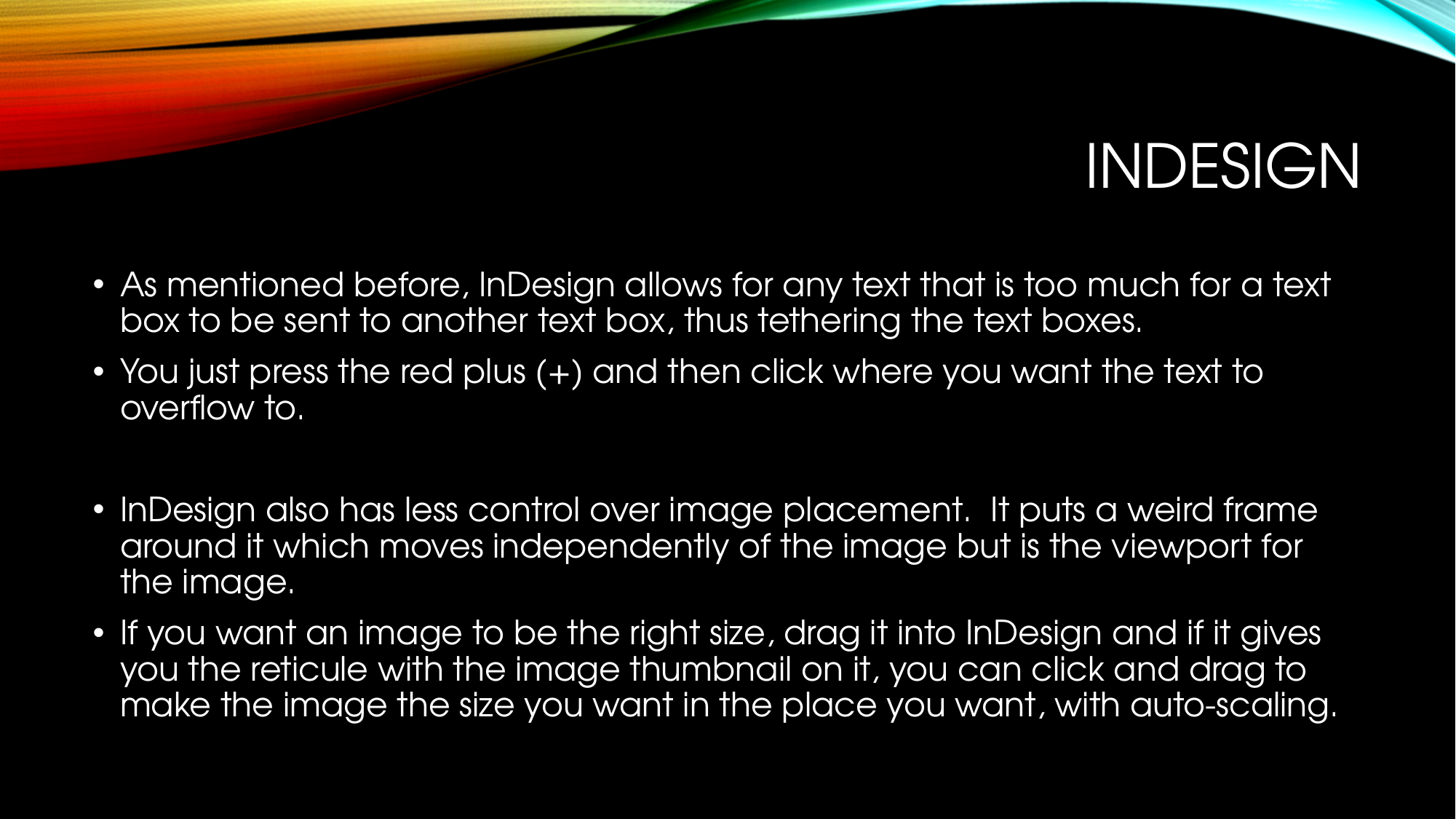

# Indesign
As mentioned before, InDesign allows for any text that is too much for a text box to be sent to another text box, thus tethering the text boxes.
You just press the red plus (+) and then click where you want the text to overflow to.

InDesign also has less control over image placement.  It puts a weird frame around it which moves independently of the image but is the viewport for the image.
If you want an image to be the right size, drag it into InDesign and if it gives you the reticule with the image thumbnail on it, you can click and drag to make the image the size you want in the place you want, with auto-scaling.